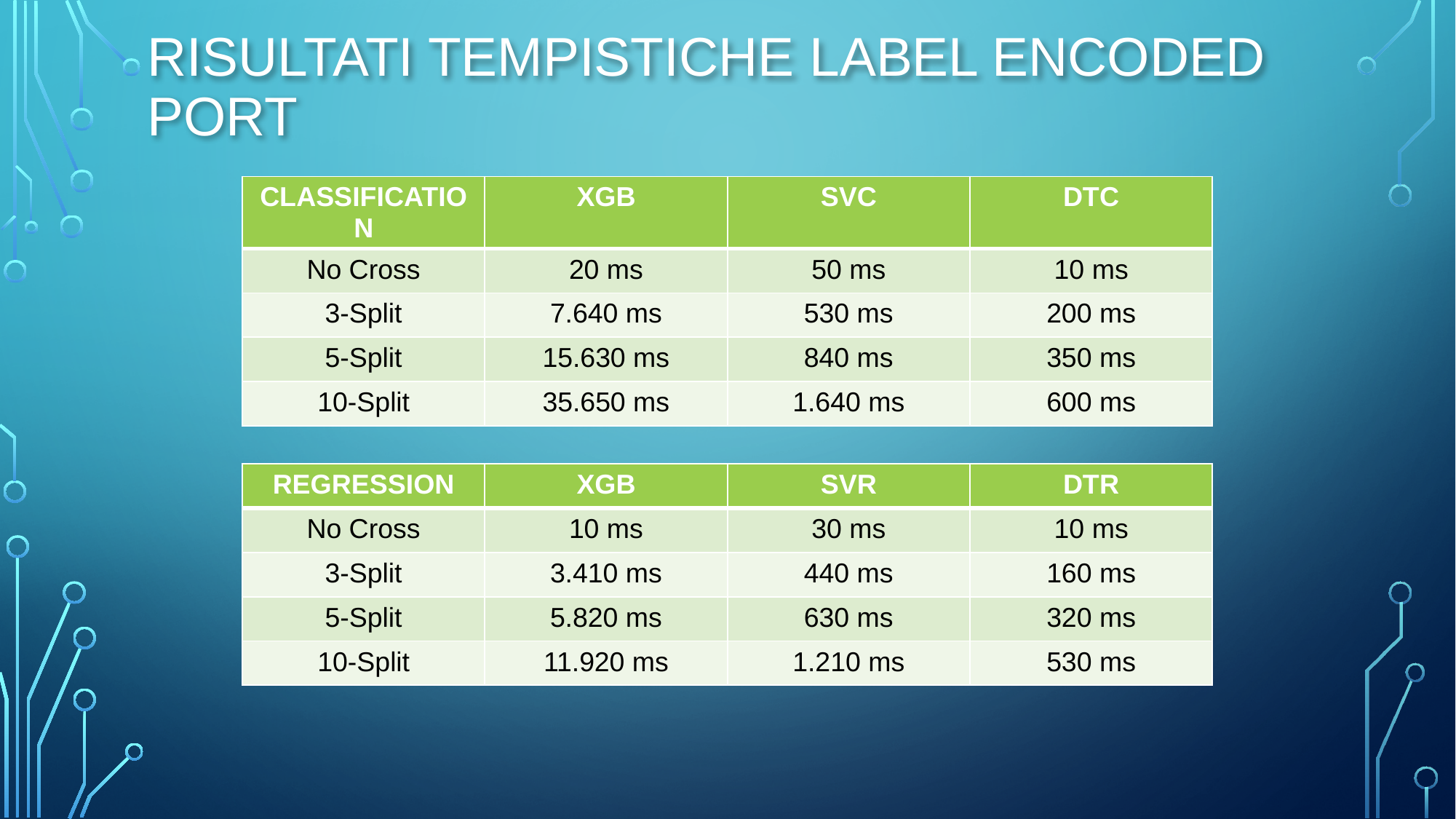

Risultati tempistiche label encoded port
| CLASSIFICATION | XGB | SVC | DTC |
| --- | --- | --- | --- |
| No Cross | 20 ms | 50 ms | 10 ms |
| 3-Split | 7.640 ms | 530 ms | 200 ms |
| 5-Split | 15.630 ms | 840 ms | 350 ms |
| 10-Split | 35.650 ms | 1.640 ms | 600 ms |
| REGRESSION | XGB | SVR | DTR |
| --- | --- | --- | --- |
| No Cross | 10 ms | 30 ms | 10 ms |
| 3-Split | 3.410 ms | 440 ms | 160 ms |
| 5-Split | 5.820 ms | 630 ms | 320 ms |
| 10-Split | 11.920 ms | 1.210 ms | 530 ms |